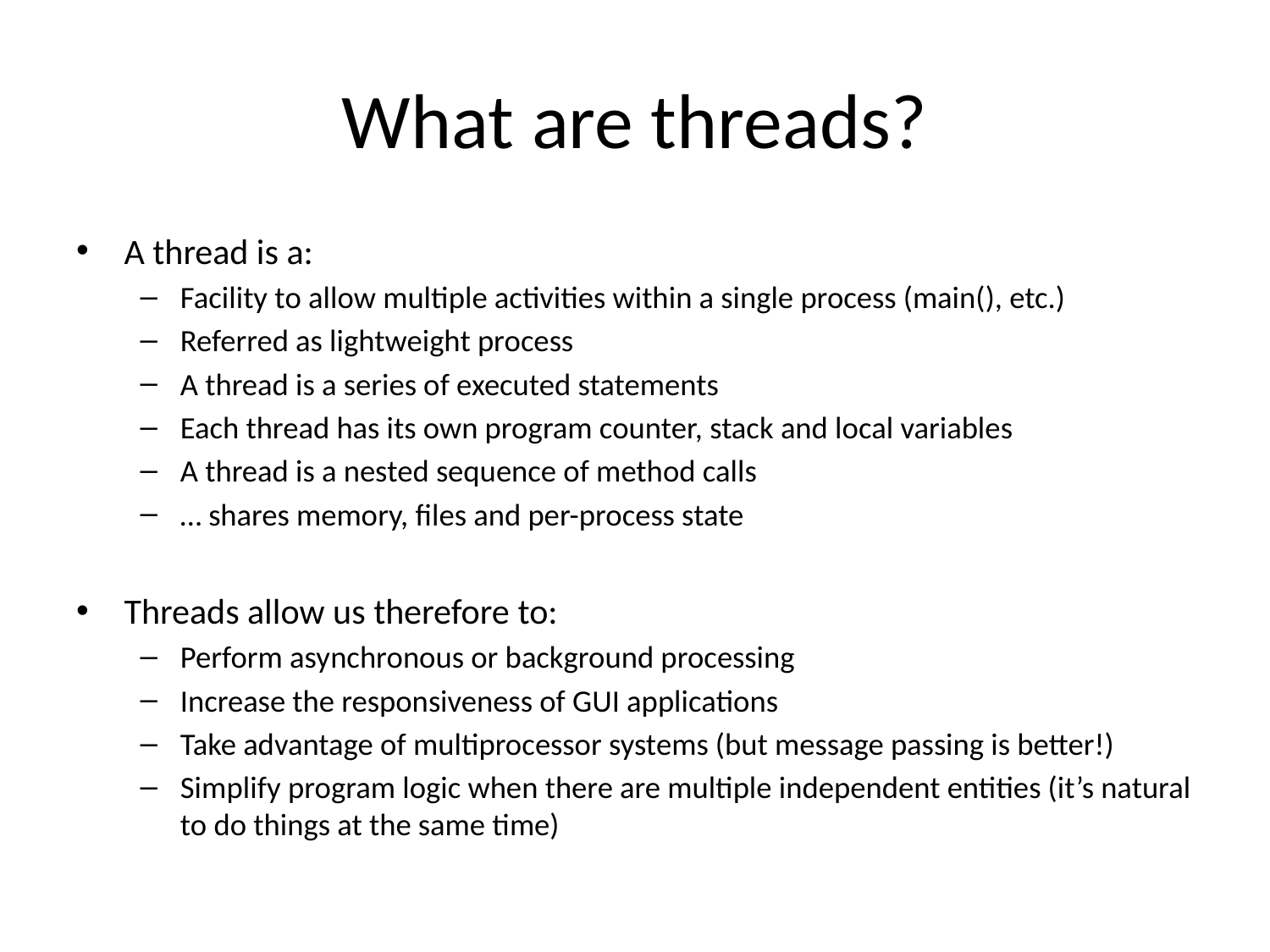

# What are threads?
A thread is a:
Facility to allow multiple activities within a single process (main(), etc.)
Referred as lightweight process
A thread is a series of executed statements
Each thread has its own program counter, stack and local variables
A thread is a nested sequence of method calls
… shares memory, files and per-process state

Threads allow us therefore to:
Perform asynchronous or background processing
Increase the responsiveness of GUI applications
Take advantage of multiprocessor systems (but message passing is better!)
Simplify program logic when there are multiple independent entities (it’s natural to do things at the same time)